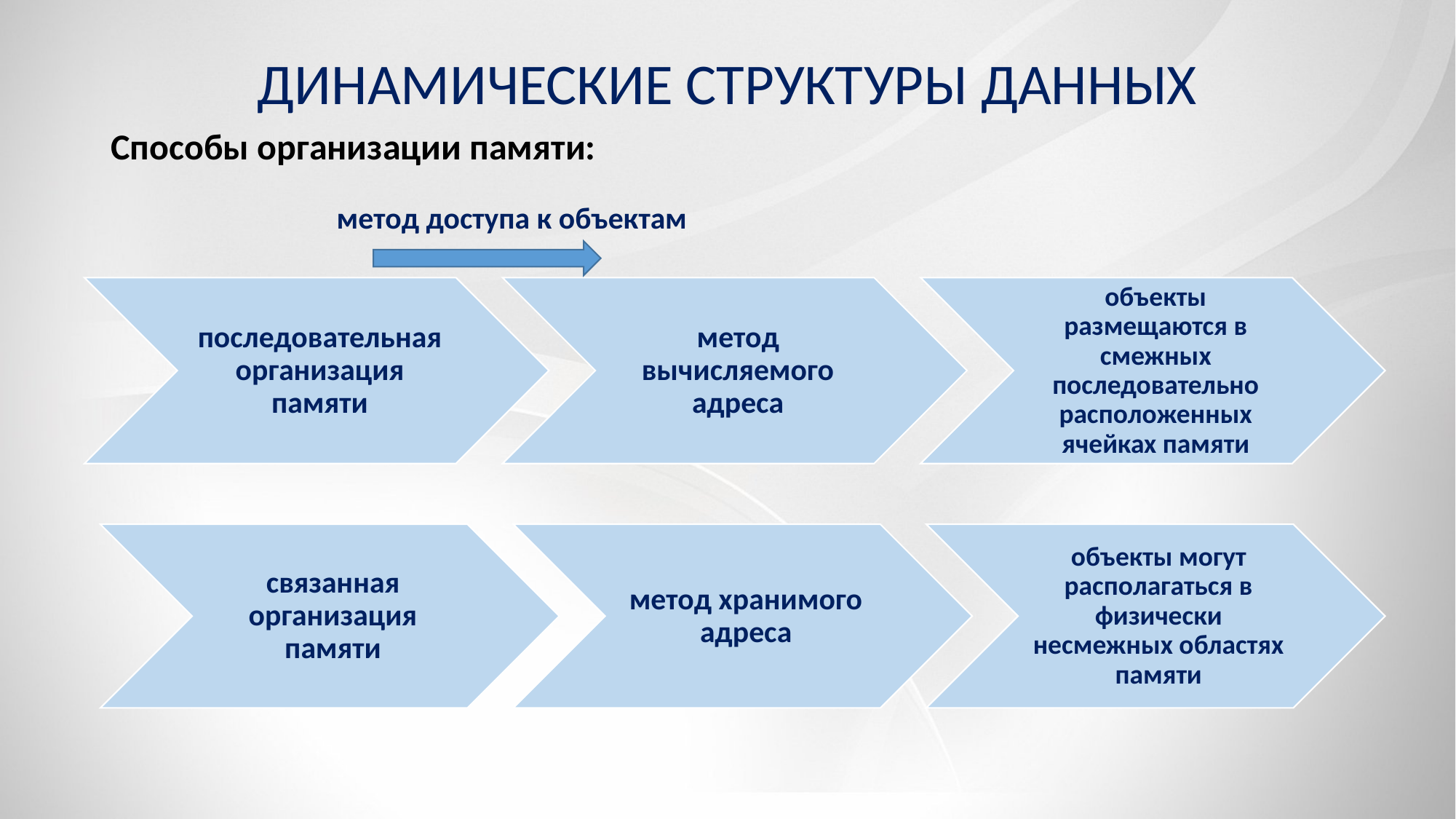

# ДИНАМИЧЕСКИЕ СТРУКТУРЫ ДАННЫХ
Способы организации памяти:

последовательная организация памяти
метод вычисляемого адреса
объекты размещаются в смежных последовательно расположенных ячейках памяти
метод доступа к объектам

связанная организация памяти
метод хранимого адреса
объекты могут располагаться в физически несмежных областях памяти